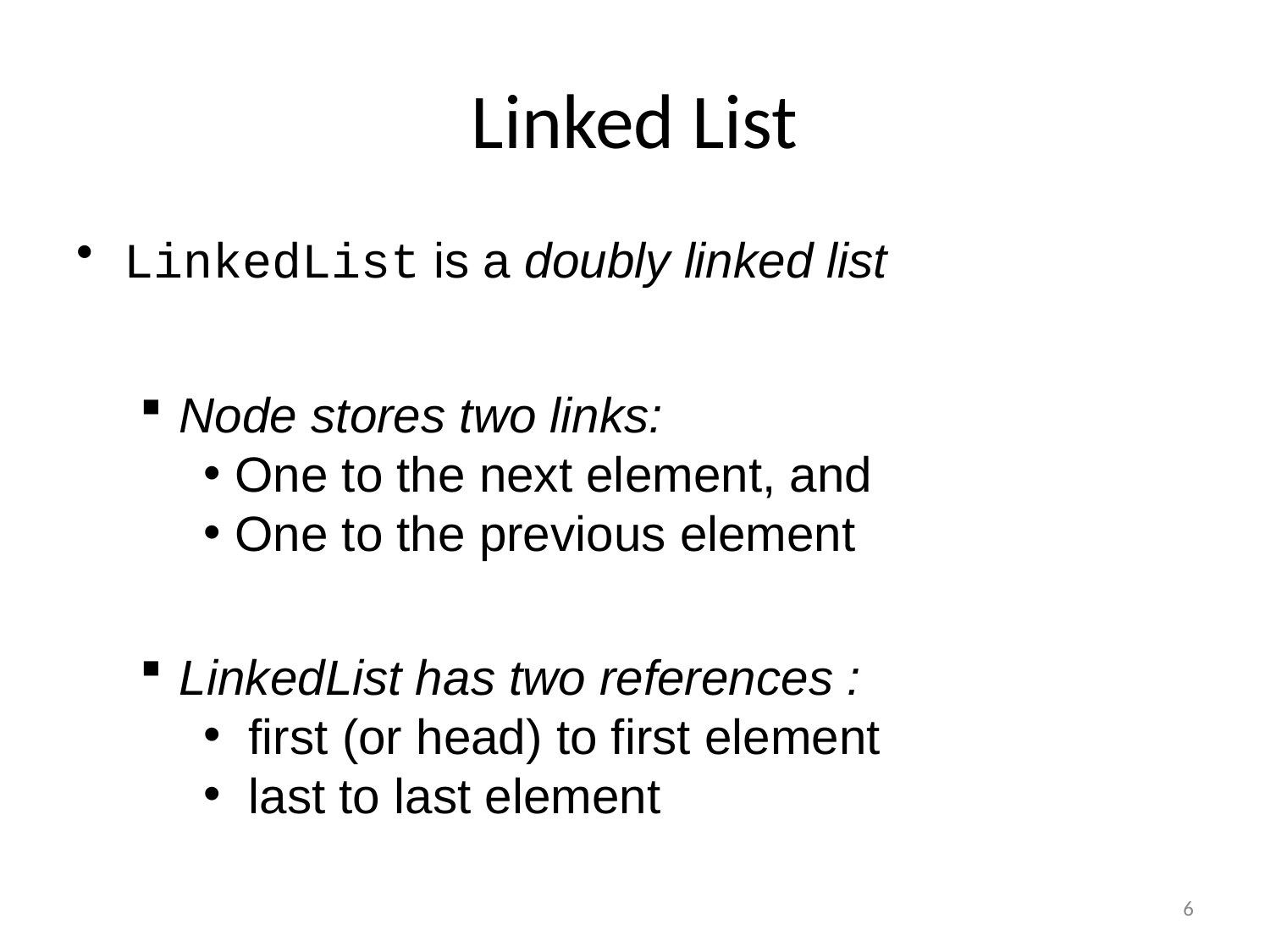

# Linked List
LinkedList is a doubly linked list

Node stores two links:
One to the next element, and
One to the previous element

LinkedList has two references :
 first (or head) to first element
 last to last element

6